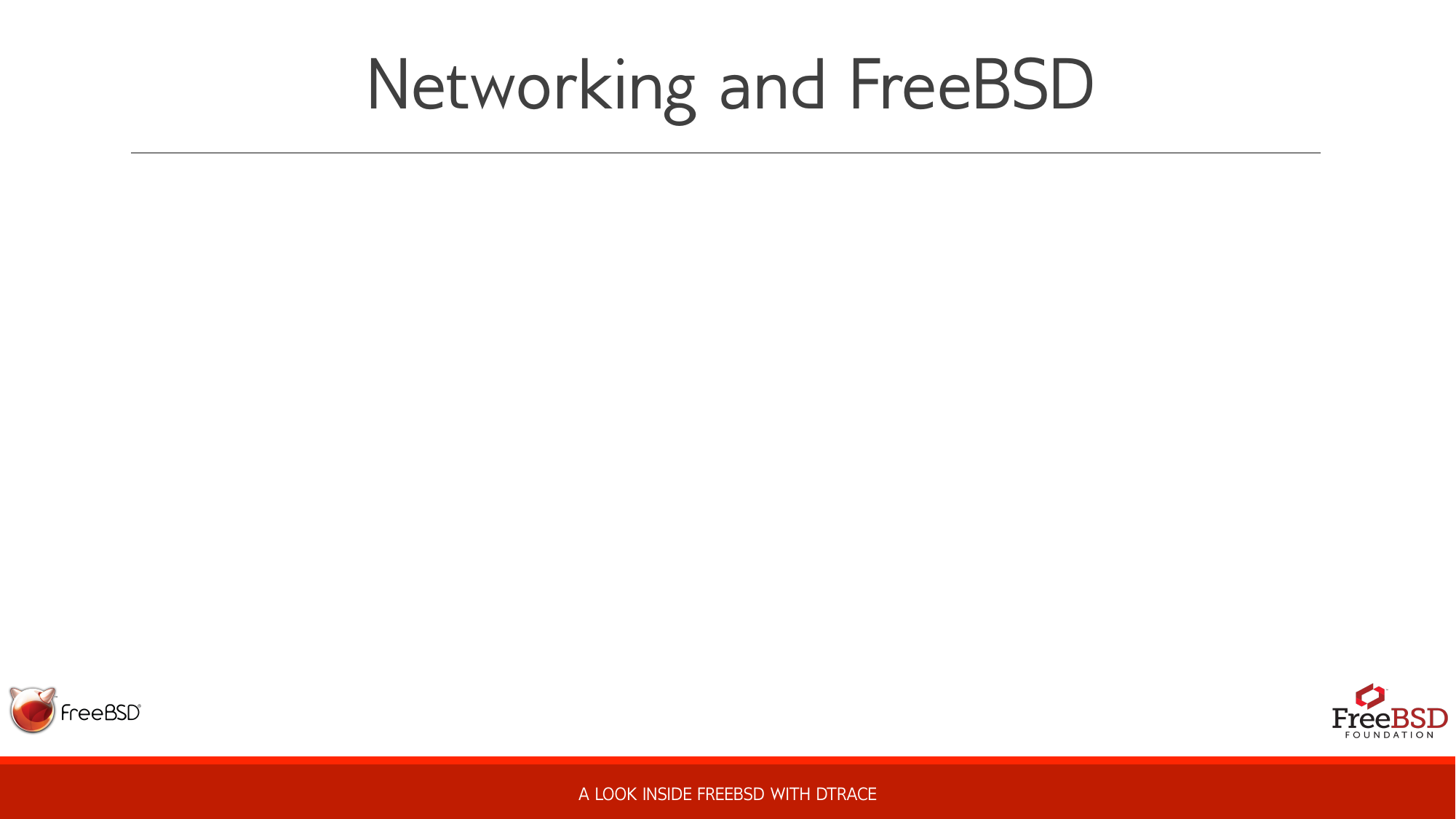

# Networking and FreeBSD
A Look Inside FreeBSD with DTrace